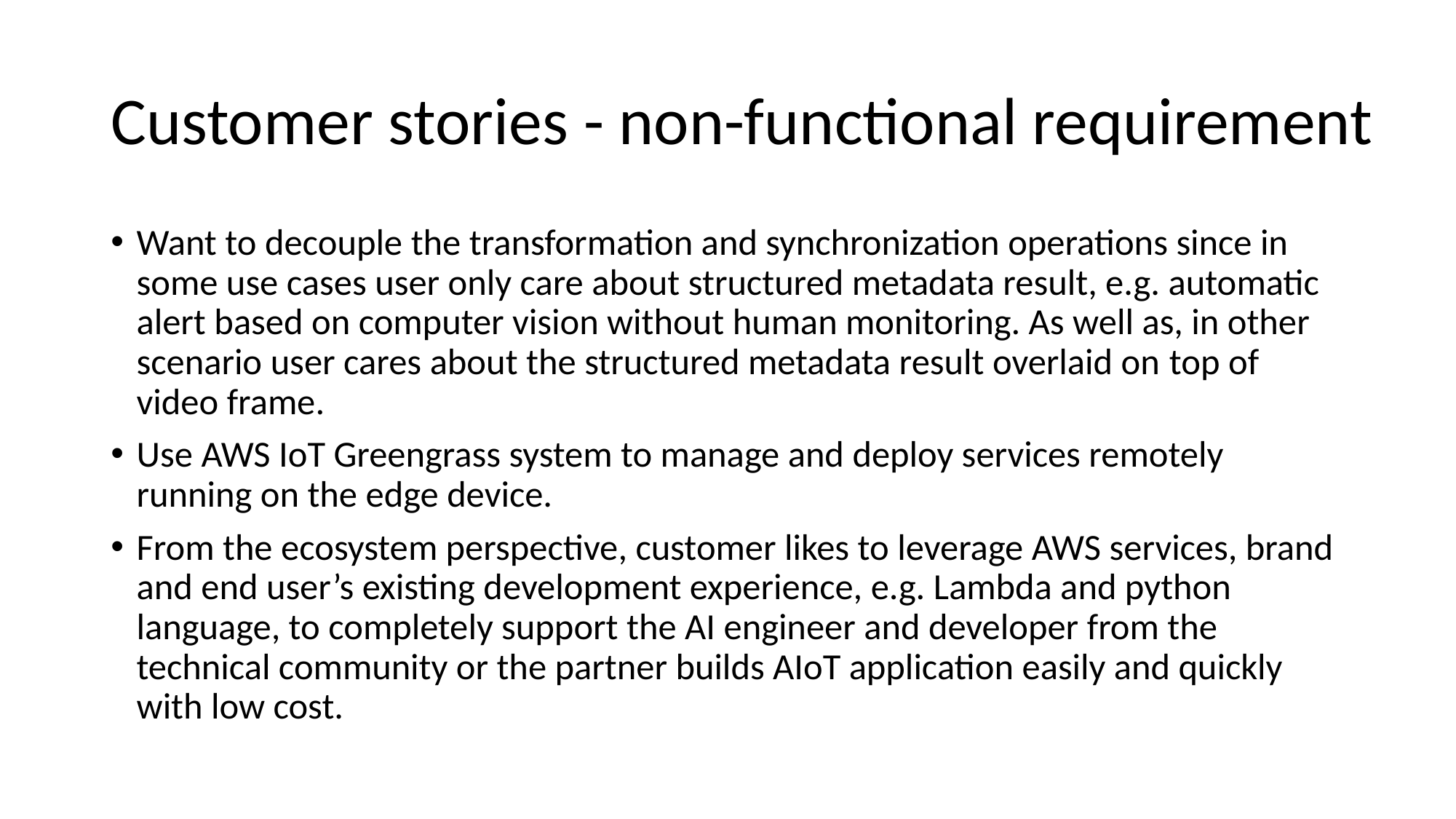

# Customer stories - non-functional requirement
Want to decouple the transformation and synchronization operations since in some use cases user only care about structured metadata result, e.g. automatic alert based on computer vision without human monitoring. As well as, in other scenario user cares about the structured metadata result overlaid on top of video frame.
Use AWS IoT Greengrass system to manage and deploy services remotely running on the edge device.
From the ecosystem perspective, customer likes to leverage AWS services, brand and end user’s existing development experience, e.g. Lambda and python language, to completely support the AI engineer and developer from the technical community or the partner builds AIoT application easily and quickly with low cost.